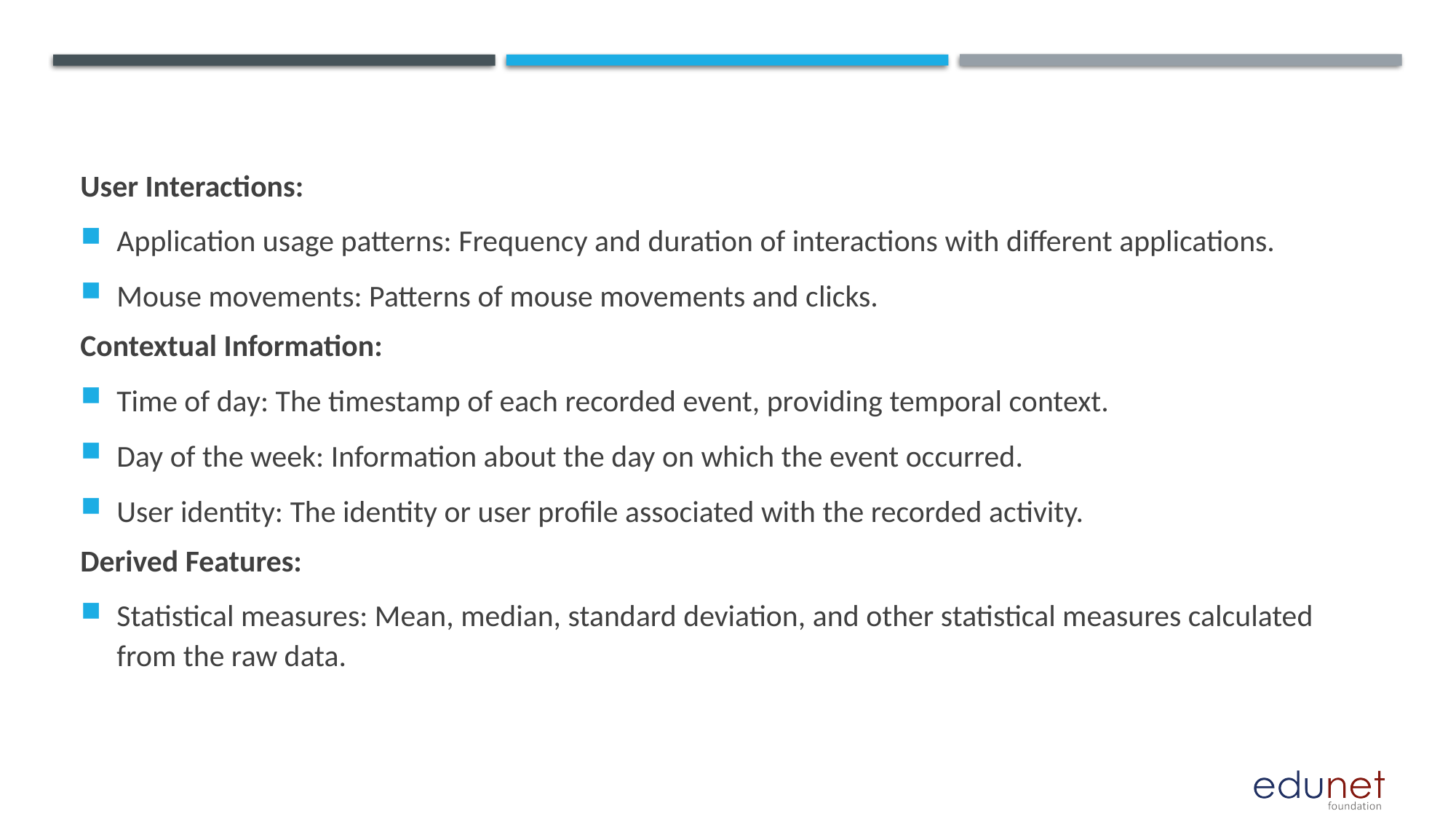

User Interactions:
Application usage patterns: Frequency and duration of interactions with different applications.
Mouse movements: Patterns of mouse movements and clicks.
Contextual Information:
Time of day: The timestamp of each recorded event, providing temporal context.
Day of the week: Information about the day on which the event occurred.
User identity: The identity or user profile associated with the recorded activity.
Derived Features:
Statistical measures: Mean, median, standard deviation, and other statistical measures calculated from the raw data.